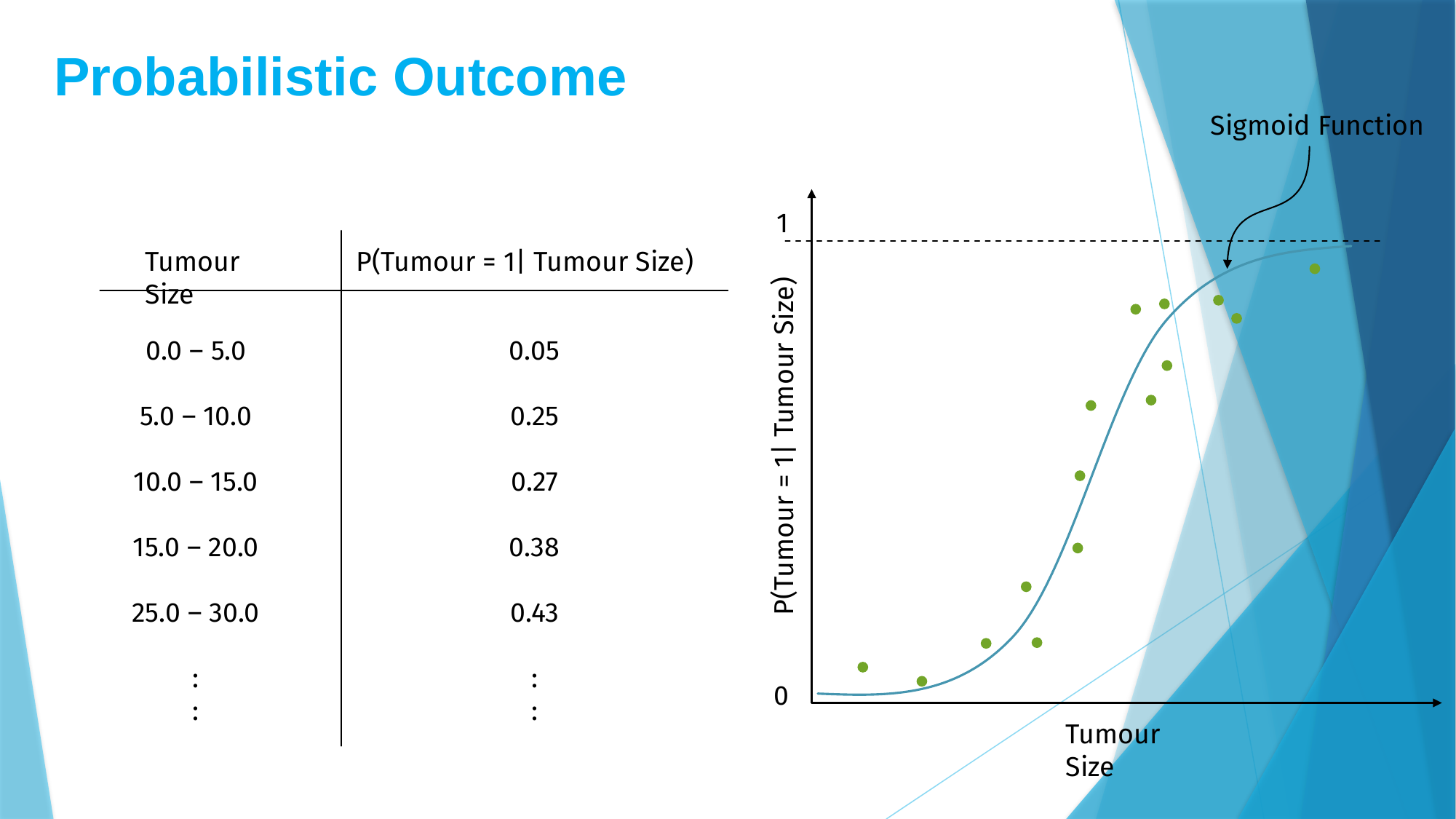

# Probabilistic Outcome
Sigmoid Function
1
Tumour Size
P(Tumour = 1| Tumour Size)

0.0 – 5.0

5.0 – 10.0

10.0 – 15.0

15.0 – 20.0

25.0 – 30.0

:
:

0.05

0.25

0.27

0.38

0.43

:
:

P(Tumour = 1| Tumour Size)

0

Tumour Size